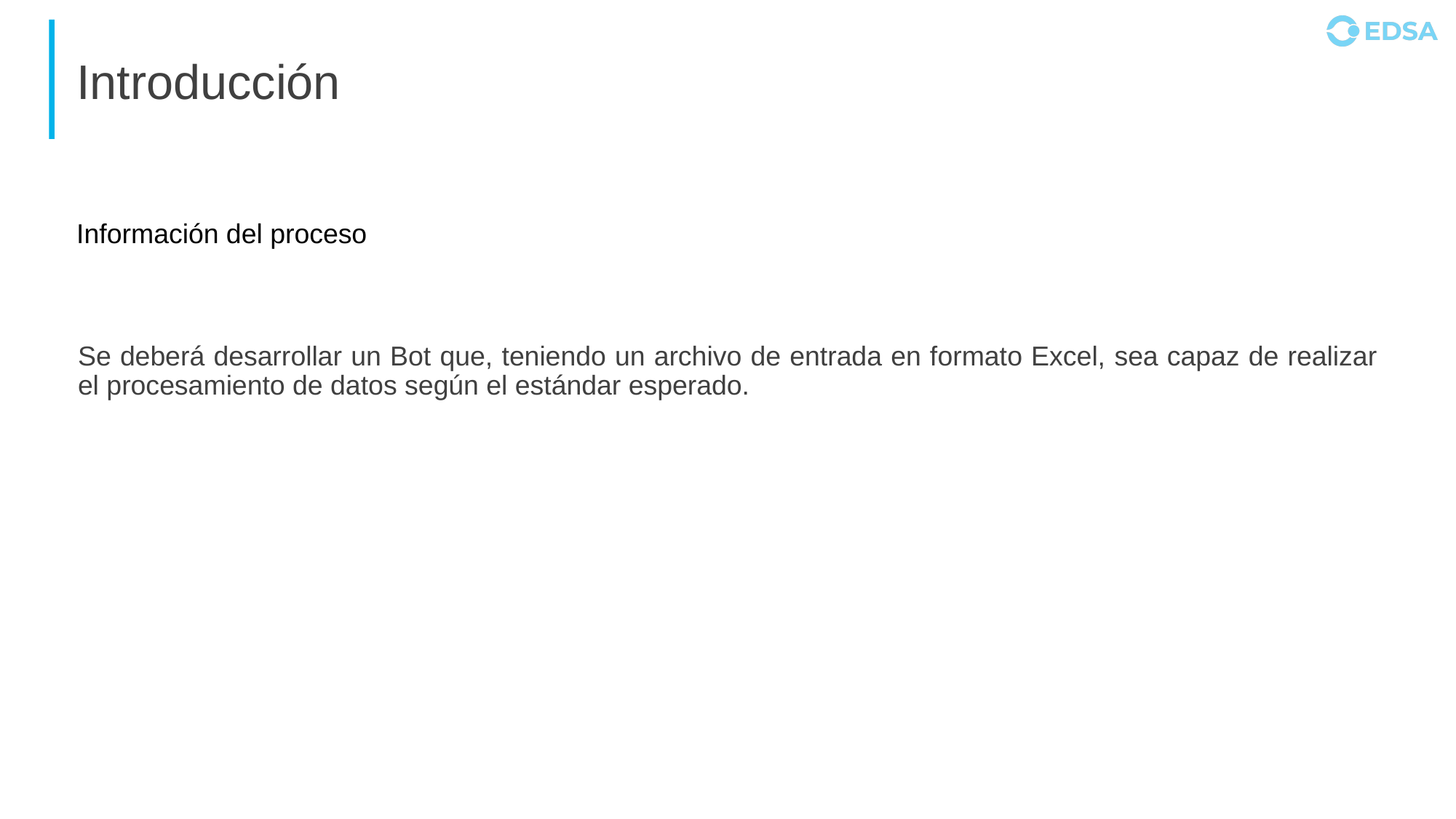

# Introducción
Información del proceso
Se deberá desarrollar un Bot que, teniendo un archivo de entrada en formato Excel, sea capaz de realizar el procesamiento de datos según el estándar esperado.